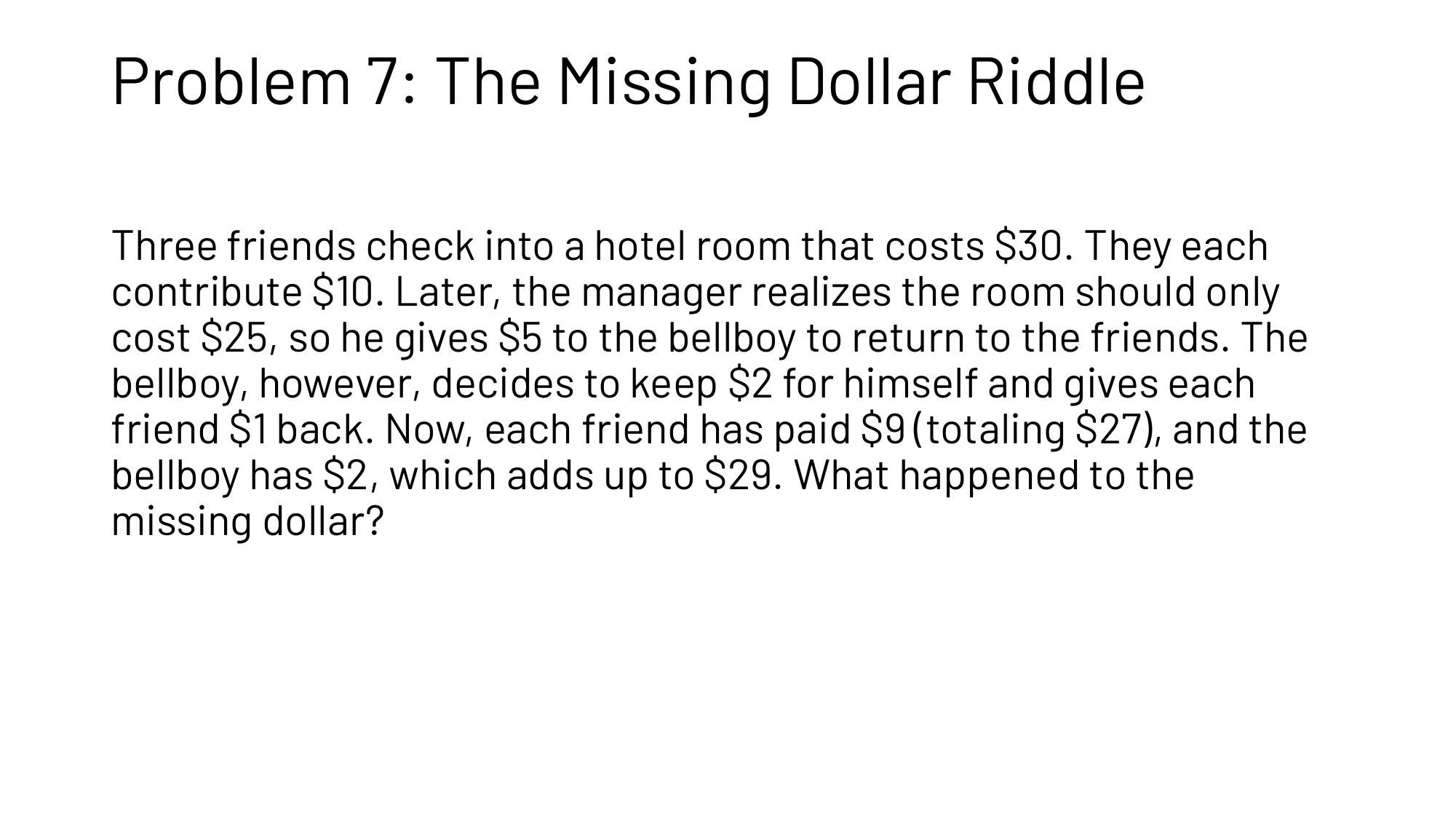

# Problem 7: The Missing Dollar Riddle
Three friends check into a hotel room that costs $30. They each contribute $10. Later, the manager realizes the room should only cost $25, so he gives $5 to the bellboy to return to the friends. The bellboy, however, decides to keep $2 for himself and gives each friend $1 back. Now, each friend has paid $9 (totaling $27), and the bellboy has $2, which adds up to $29. What happened to the missing dollar?